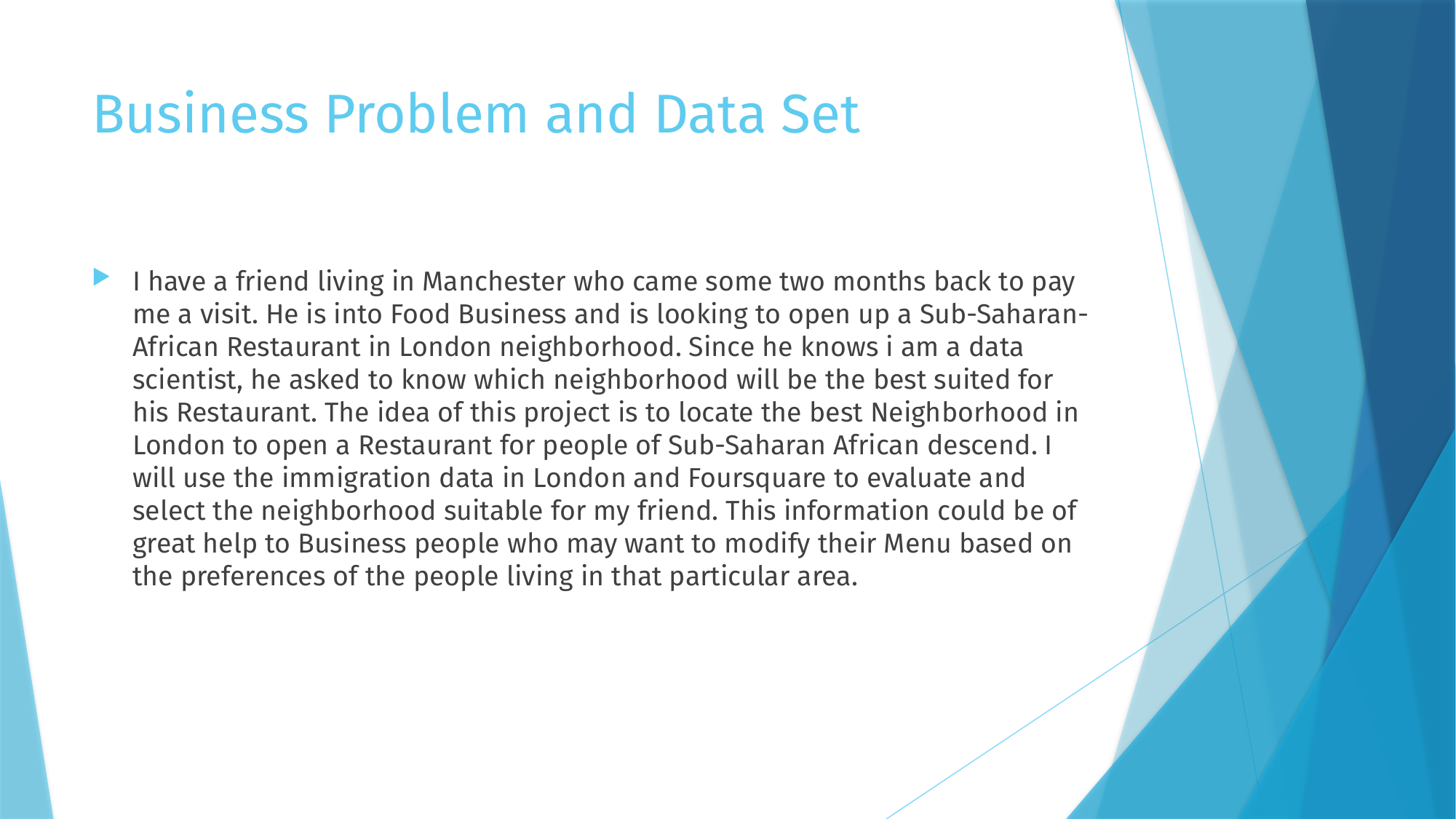

# Business Problem and Data Set
I have a friend living in Manchester who came some two months back to pay me a visit. He is into Food Business and is looking to open up a Sub-Saharan-African Restaurant in London neighborhood. Since he knows i am a data scientist, he asked to know which neighborhood will be the best suited for his Restaurant. The idea of this project is to locate the best Neighborhood in London to open a Restaurant for people of Sub-Saharan African descend. I will use the immigration data in London and Foursquare to evaluate and select the neighborhood suitable for my friend. This information could be of great help to Business people who may want to modify their Menu based on the preferences of the people living in that particular area.